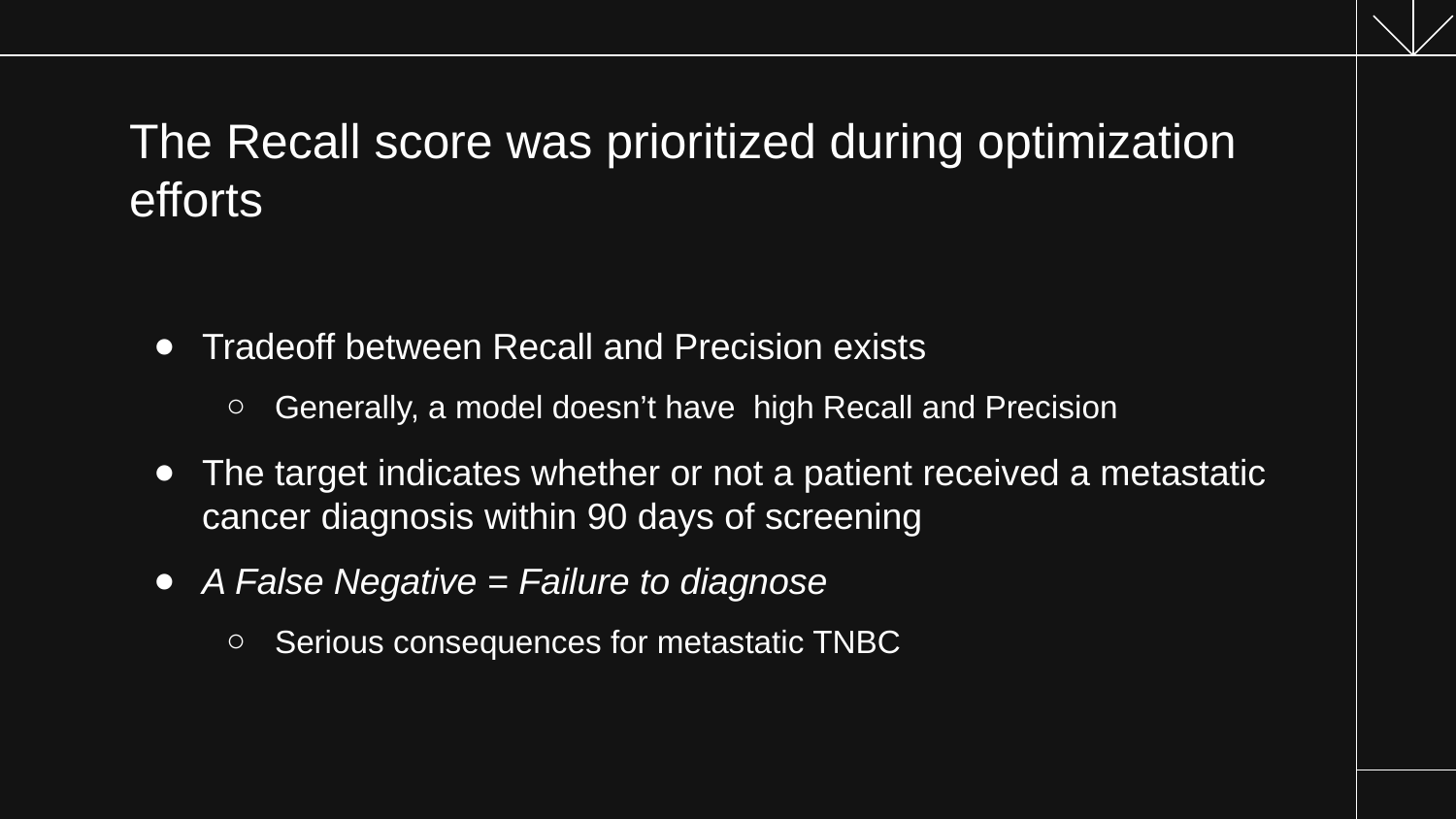

# The Recall score was prioritized during optimization efforts
Tradeoff between Recall and Precision exists
Generally, a model doesn’t have  high Recall and Precision
The target indicates whether or not a patient received a metastatic cancer diagnosis within 90 days of screening
A False Negative = Failure to diagnose
Serious consequences for metastatic TNBC